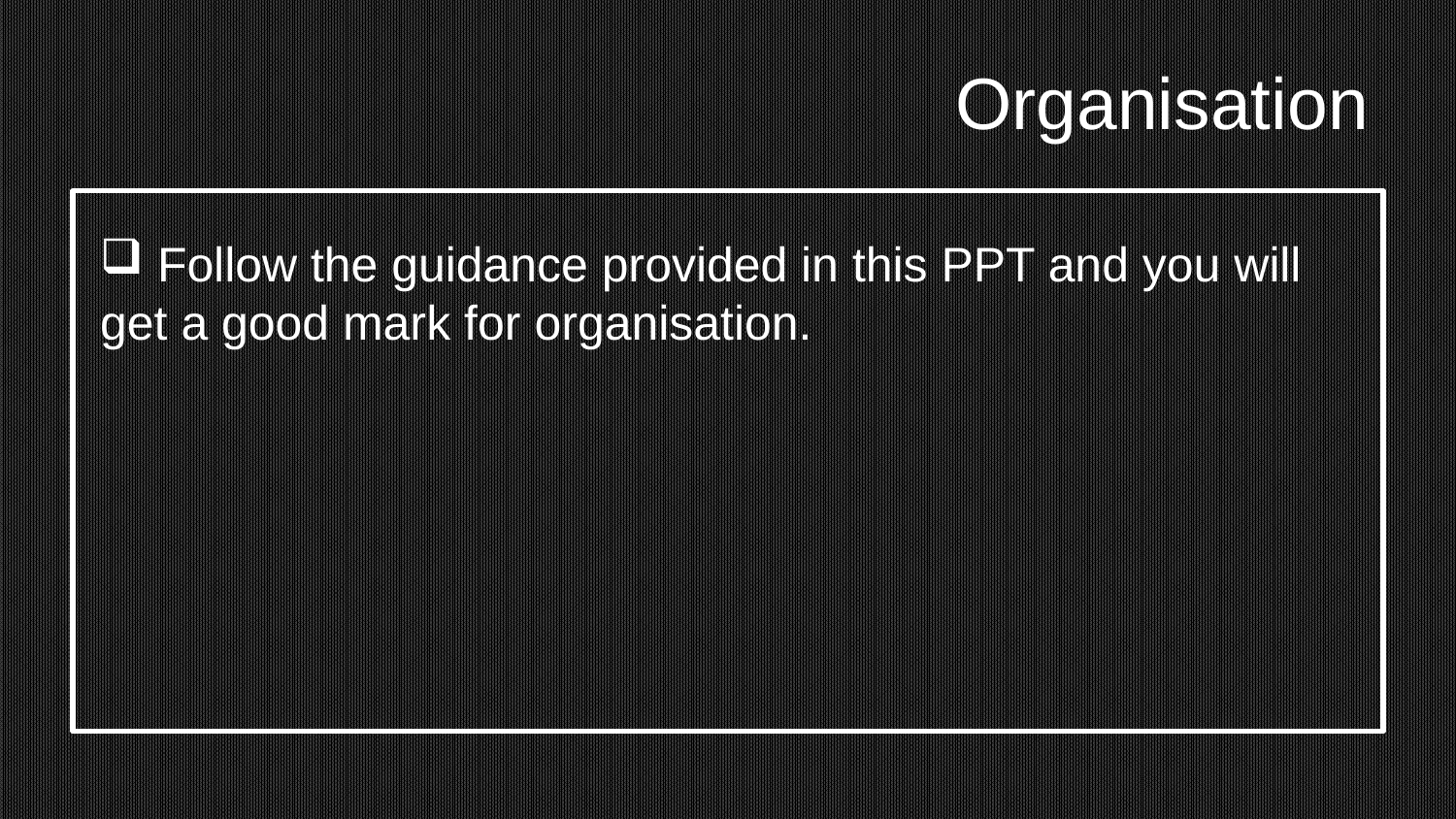

# Organisation

 Follow the guidance provided in this PPT and you will get a good mark for organisation.